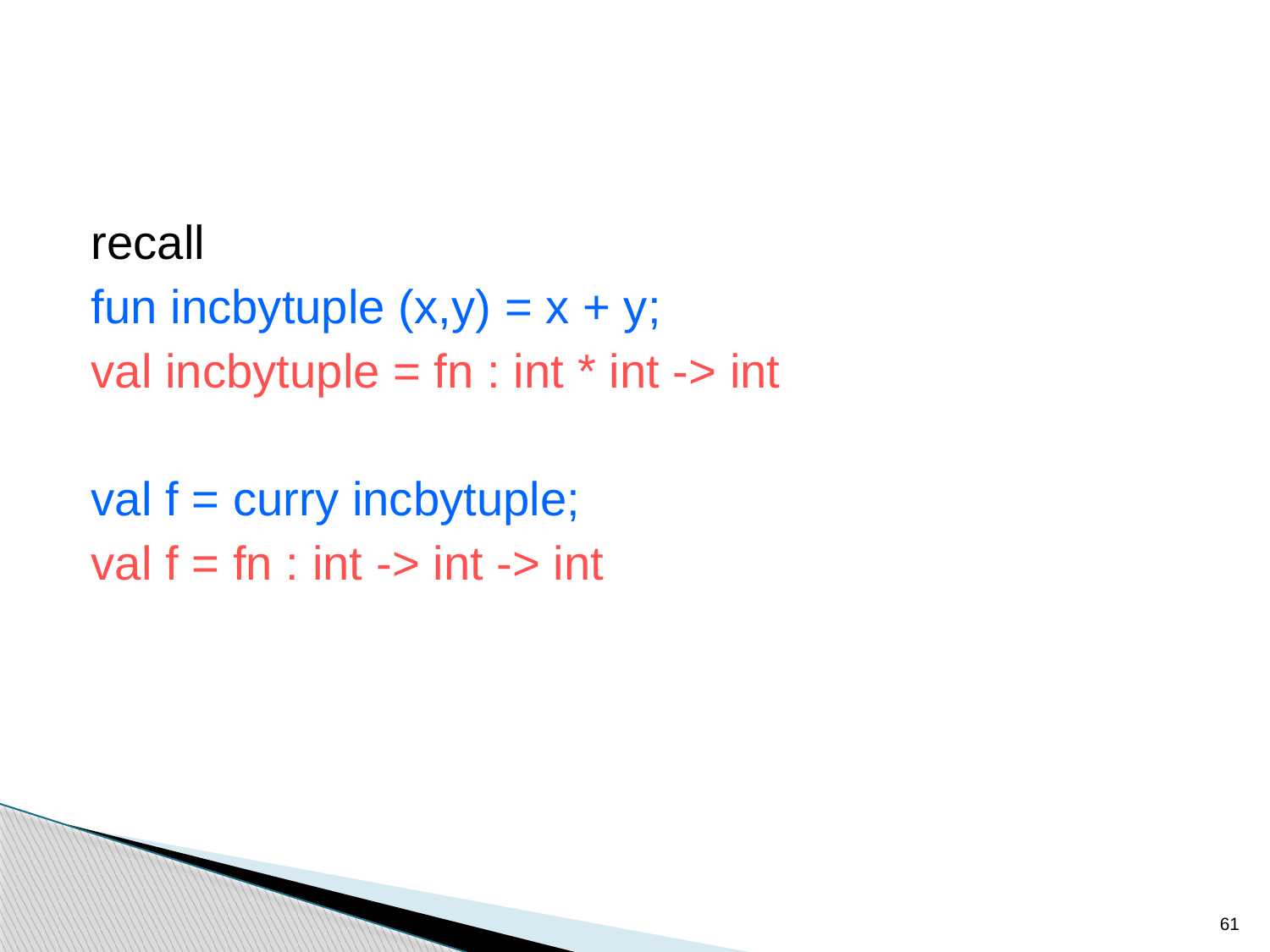

recall
fun incbytuple (x,y) = x + y;
val incbytuple = fn : int * int -> int

val f = curry incbytuple;
val f = fn : int -> int -> int

61